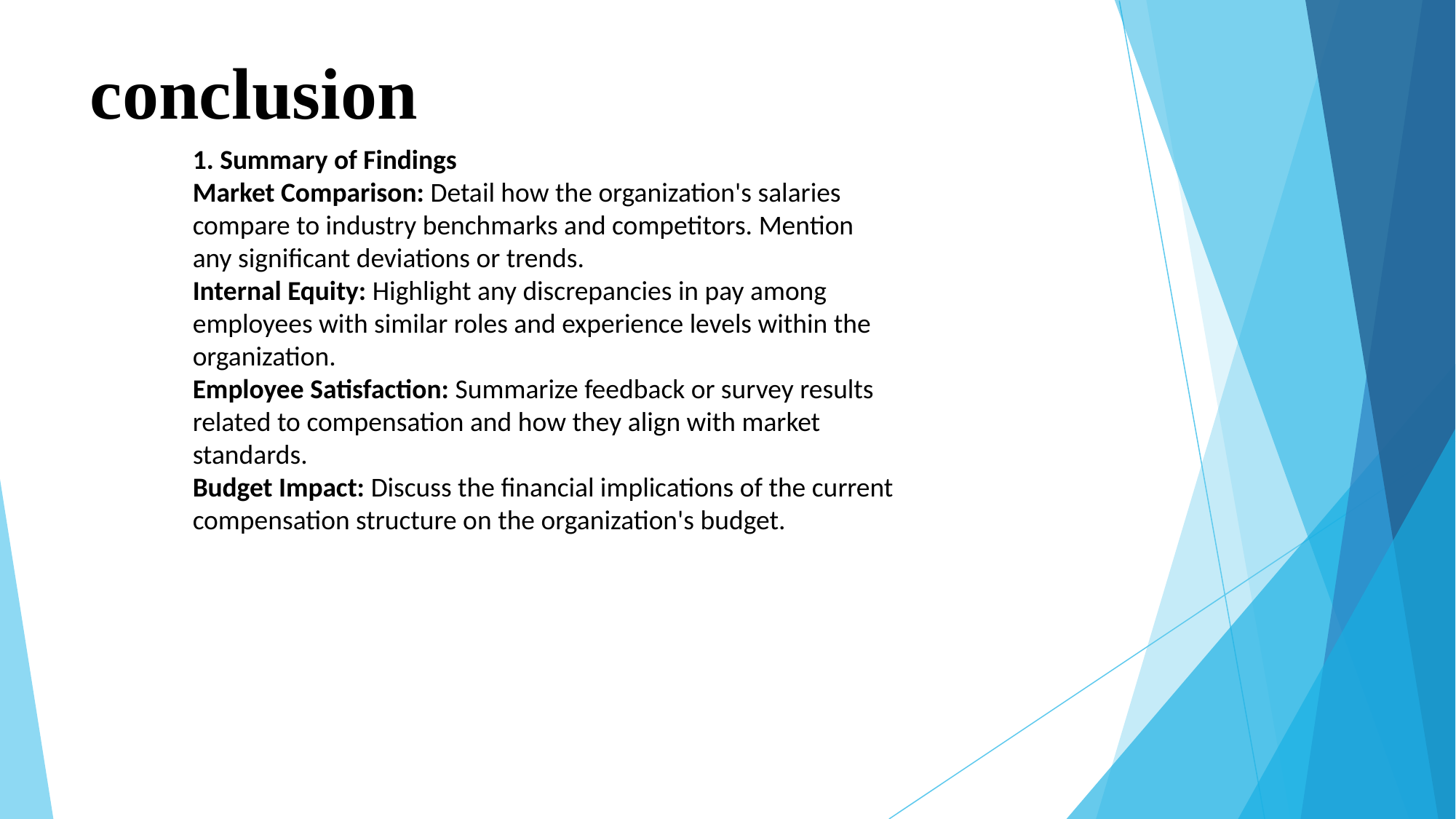

# conclusion
1. Summary of Findings
Market Comparison: Detail how the organization's salaries compare to industry benchmarks and competitors. Mention any significant deviations or trends.
Internal Equity: Highlight any discrepancies in pay among employees with similar roles and experience levels within the organization.
Employee Satisfaction: Summarize feedback or survey results related to compensation and how they align with market standards.
Budget Impact: Discuss the financial implications of the current compensation structure on the organization's budget.